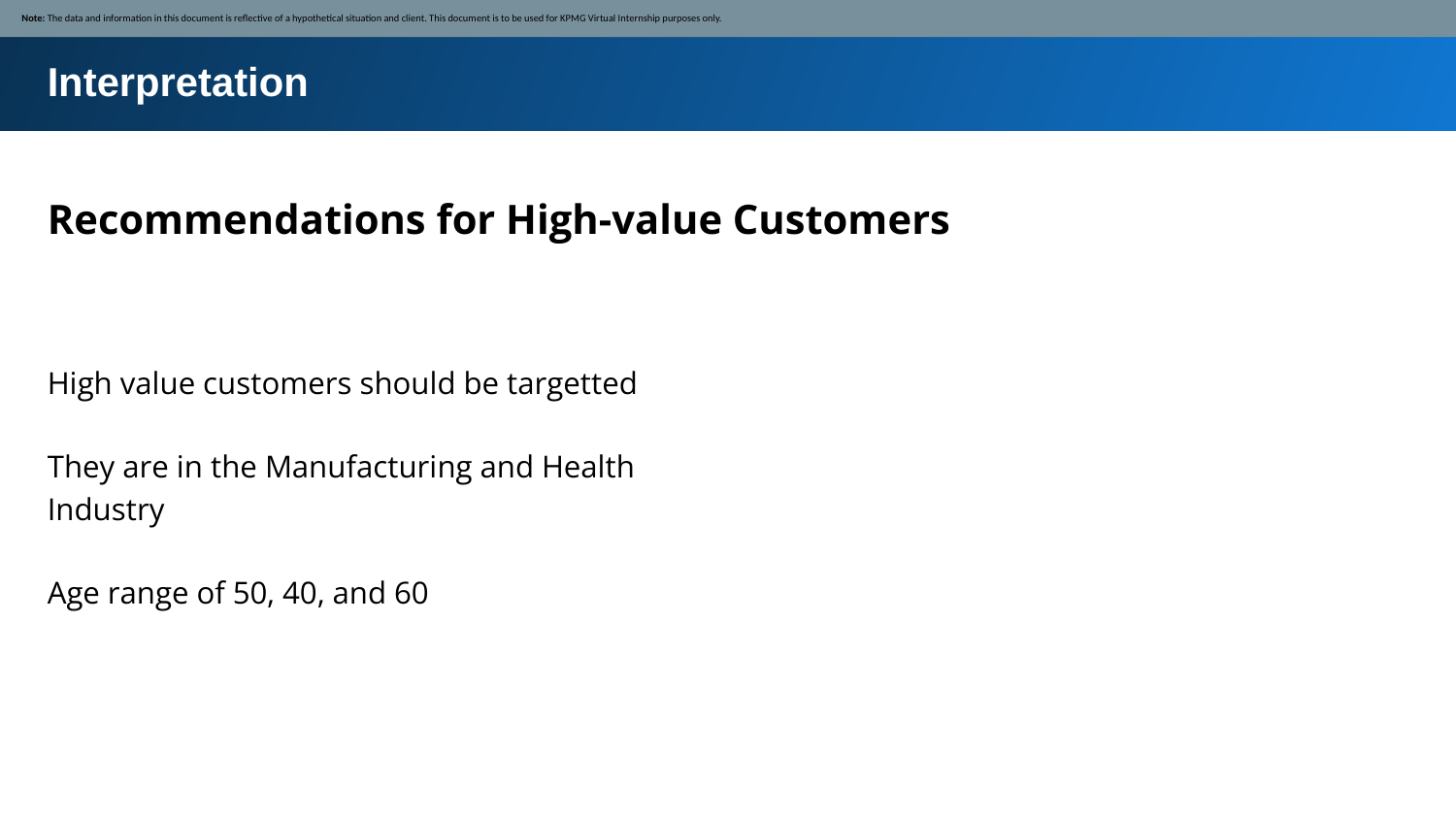

Note: The data and information in this document is reflective of a hypothetical situation and client. This document is to be used for KPMG Virtual Internship purposes only.
Interpretation
Recommendations for High-value Customers
High value customers should be targetted

They are in the Manufacturing and Health Industry

Age range of 50, 40, and 60